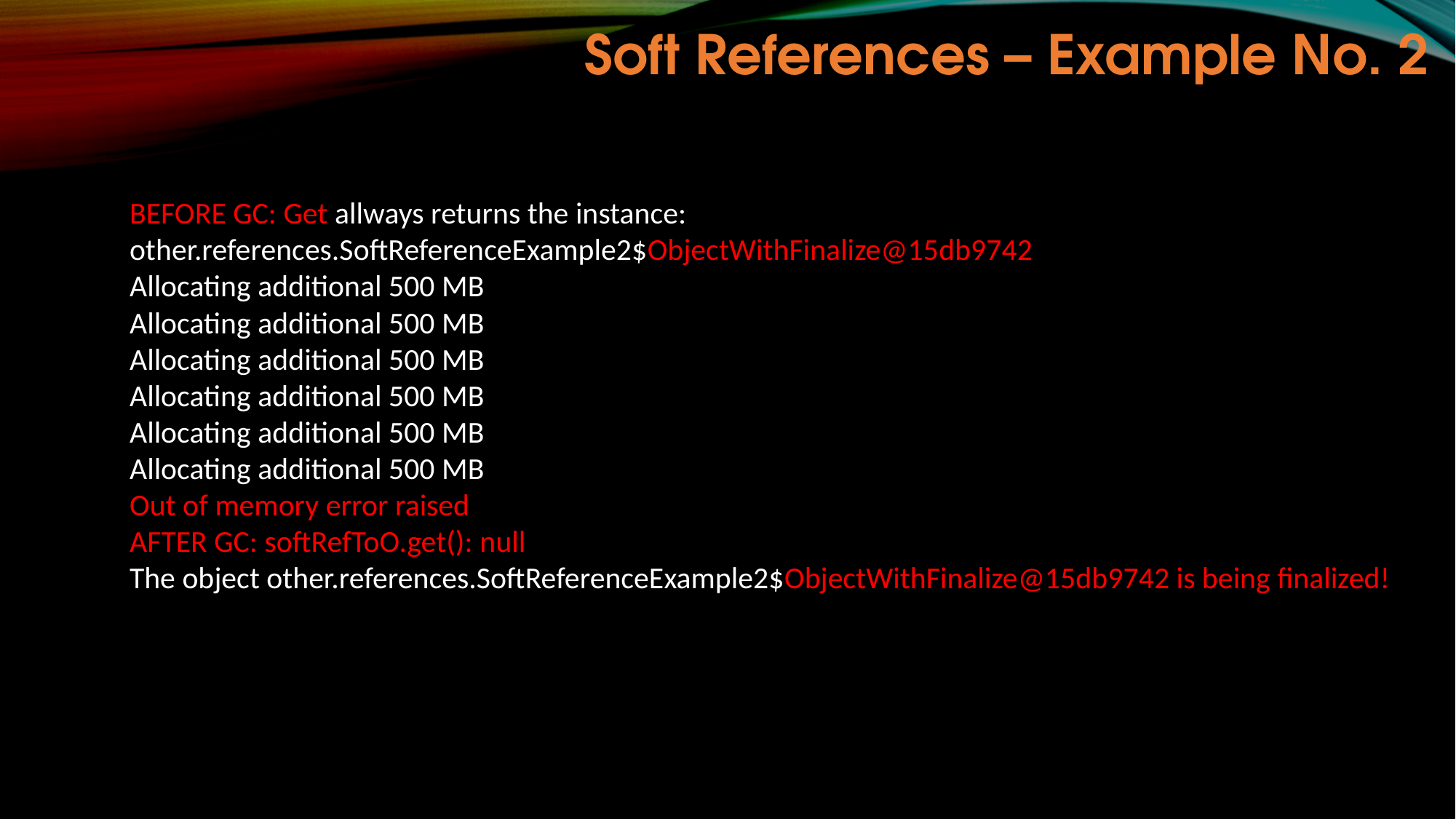

Soft References – Example No. 2
BEFORE GC: Get allways returns the instance: other.references.SoftReferenceExample2$ObjectWithFinalize@15db9742
Allocating additional 500 MB
Allocating additional 500 MB
Allocating additional 500 MB
Allocating additional 500 MB
Allocating additional 500 MB
Allocating additional 500 MB
Out of memory error raised
AFTER GC: softRefToO.get(): null
The object other.references.SoftReferenceExample2$ObjectWithFinalize@15db9742 is being finalized!